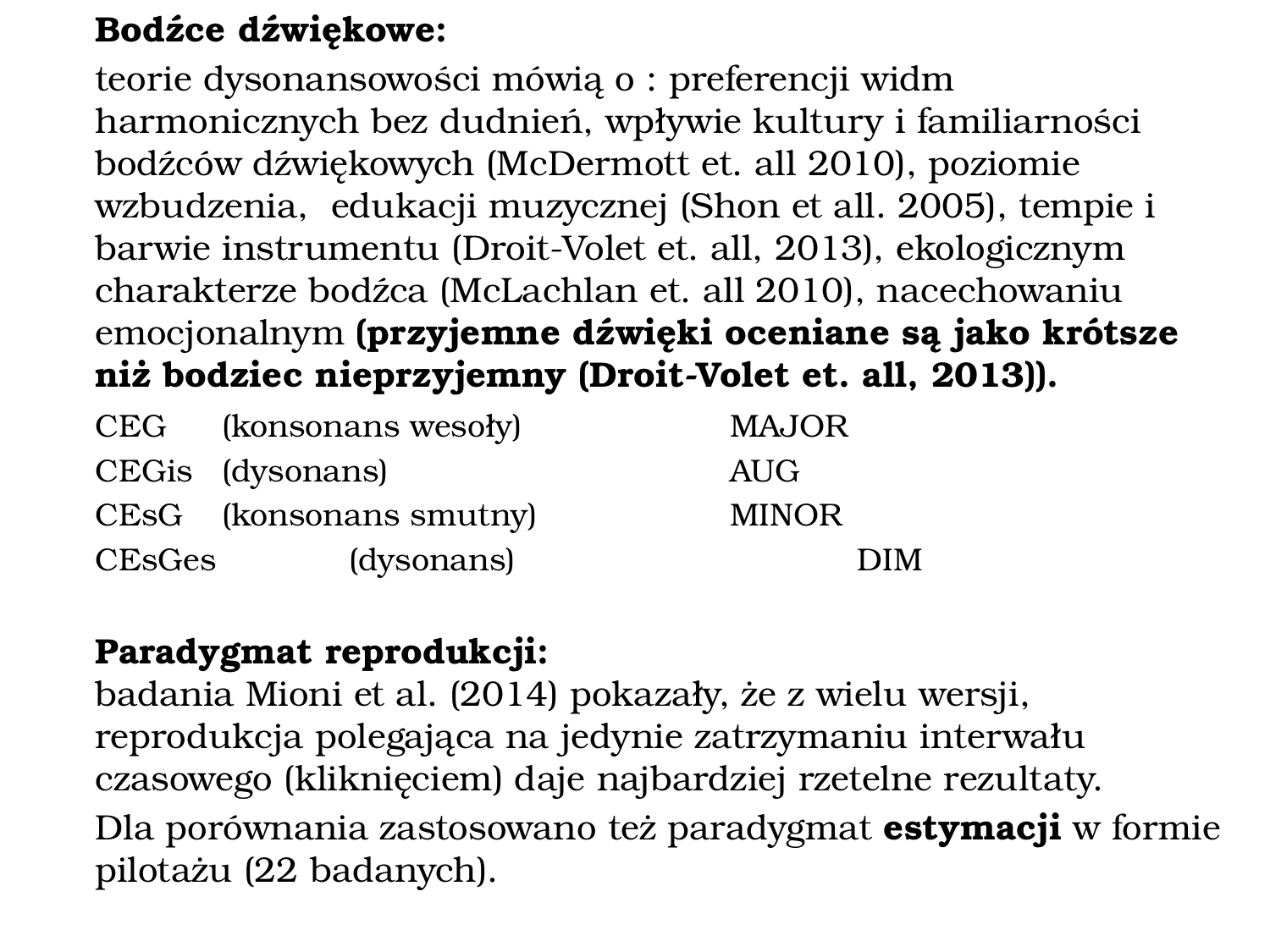

Bodźce dźwiękowe:
	teorie dysonansowości mówią o : preferencji widm harmonicznych bez dudnień, wpływie kultury i familiarności bodźców dźwiękowych (McDermott et. all 2010), poziomie wzbudzenia,  edukacji muzycznej (Shon et all. 2005), tempie i barwie instrumentu (Droit-Volet et. all, 2013), ekologicznym charakterze bodźca (McLachlan et. all 2010), nacechowaniu emocjonalnym (przyjemne dźwięki oceniane są jako krótsze niż bodziec nieprzyjemny (Droit-Volet et. all, 2013)).
	CEG 	(konsonans wesoły) 		MAJOR
	CEGis 	(dysonans) 			AUG
	CEsG 	(konsonans smutny) 		MINOR
	CEsGes 	(dysonans) 			DIM

	Paradygmat reprodukcji:
badania Mioni et al. (2014) pokazały, że z wielu wersji, reprodukcja polegająca na jedynie zatrzymaniu interwału czasowego (kliknięciem) daje najbardziej rzetelne rezultaty.
	Dla porównania zastosowano też paradygmat estymacji w formie pilotażu (22 badanych).